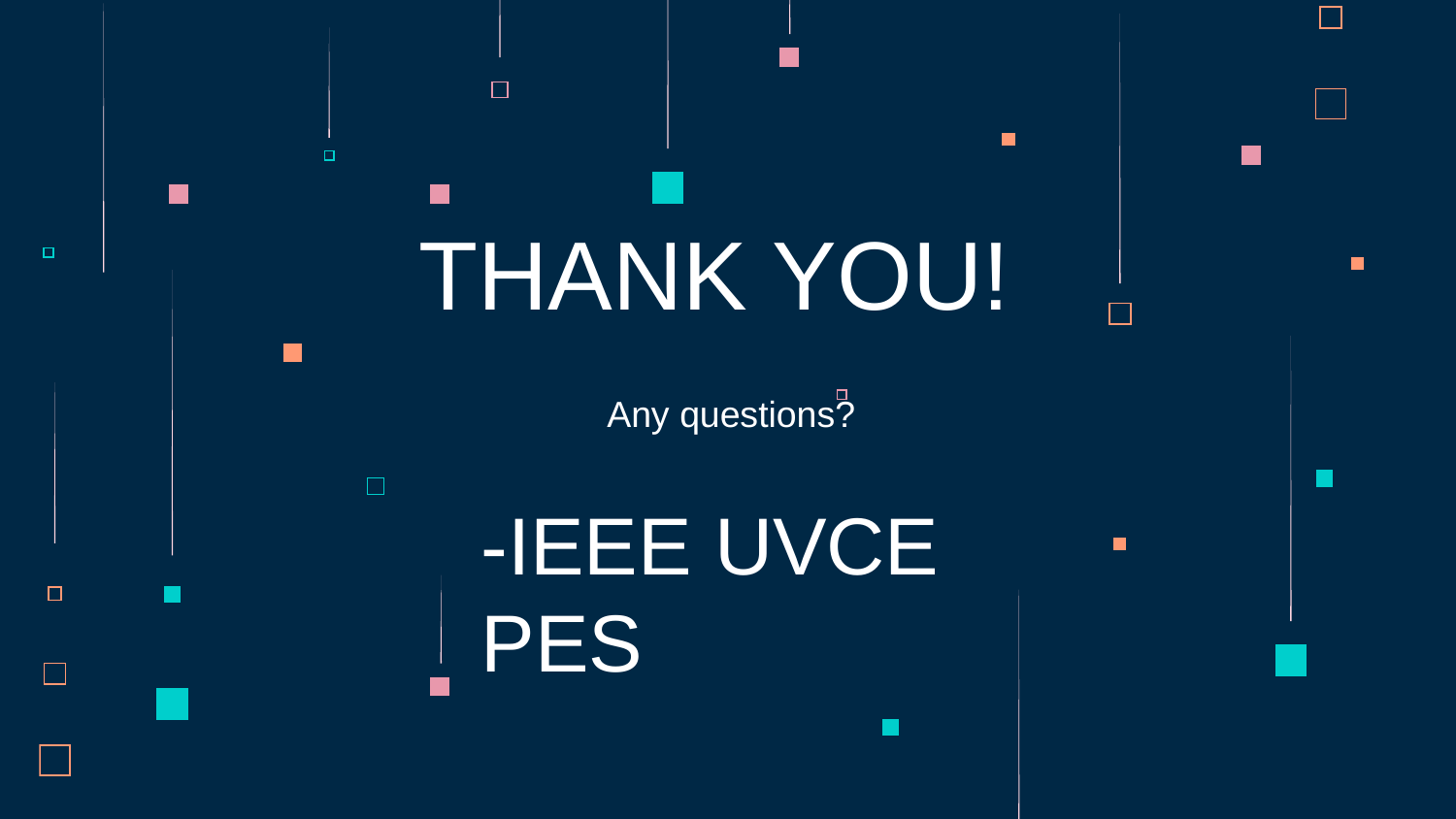

# THANK YOU!
Any questions?
-IEEE UVCE PES